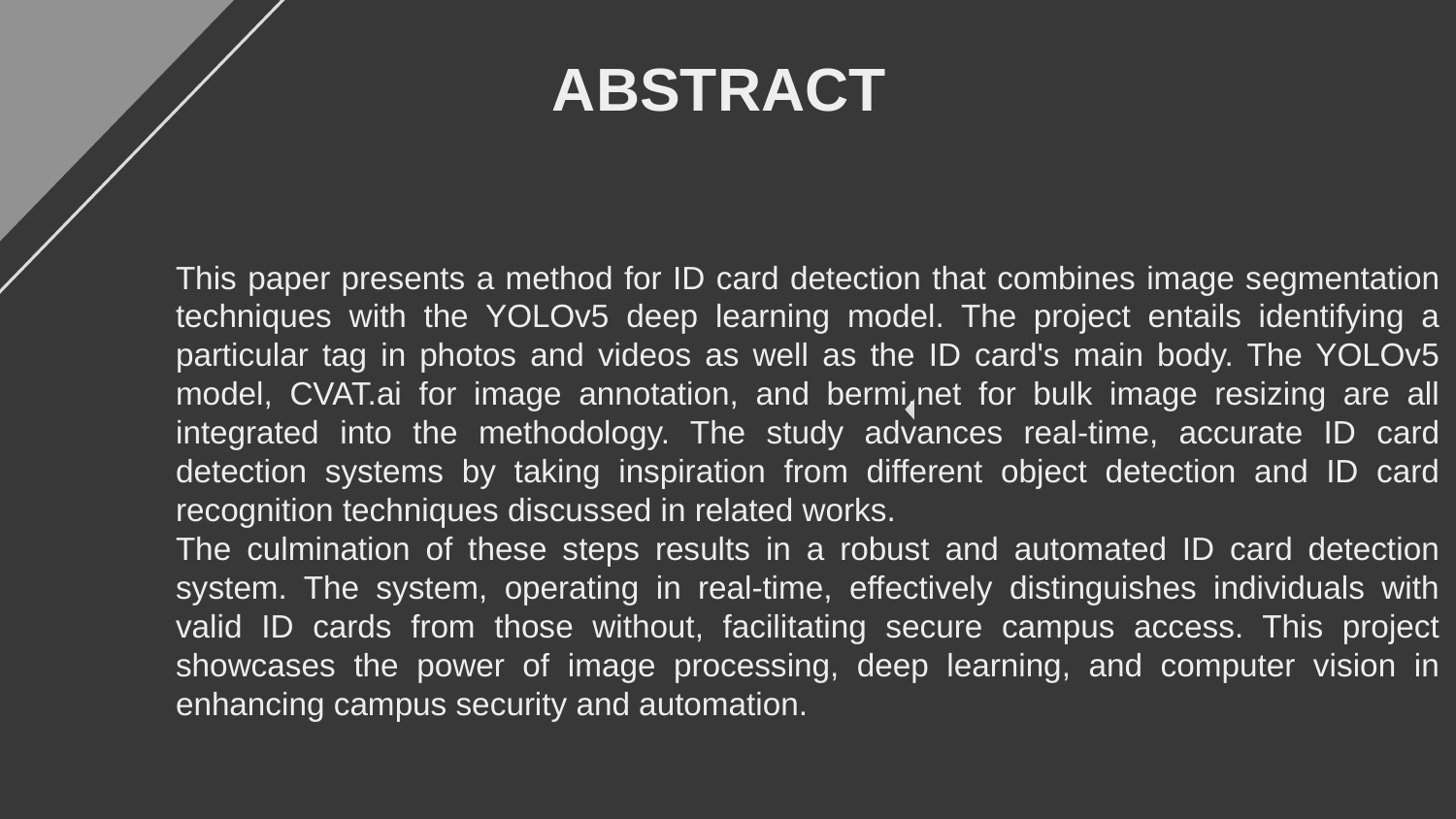

# ABSTRACT
This paper presents a method for ID card detection that combines image segmentation techniques with the YOLOv5 deep learning model. The project entails identifying a particular tag in photos and videos as well as the ID card's main body. The YOLOv5 model, CVAT.ai for image annotation, and bermi.net for bulk image resizing are all integrated into the methodology. The study advances real-time, accurate ID card detection systems by taking inspiration from different object detection and ID card recognition techniques discussed in related works.
The culmination of these steps results in a robust and automated ID card detection system. The system, operating in real-time, effectively distinguishes individuals with valid ID cards from those without, facilitating secure campus access. This project showcases the power of image processing, deep learning, and computer vision in enhancing campus security and automation.